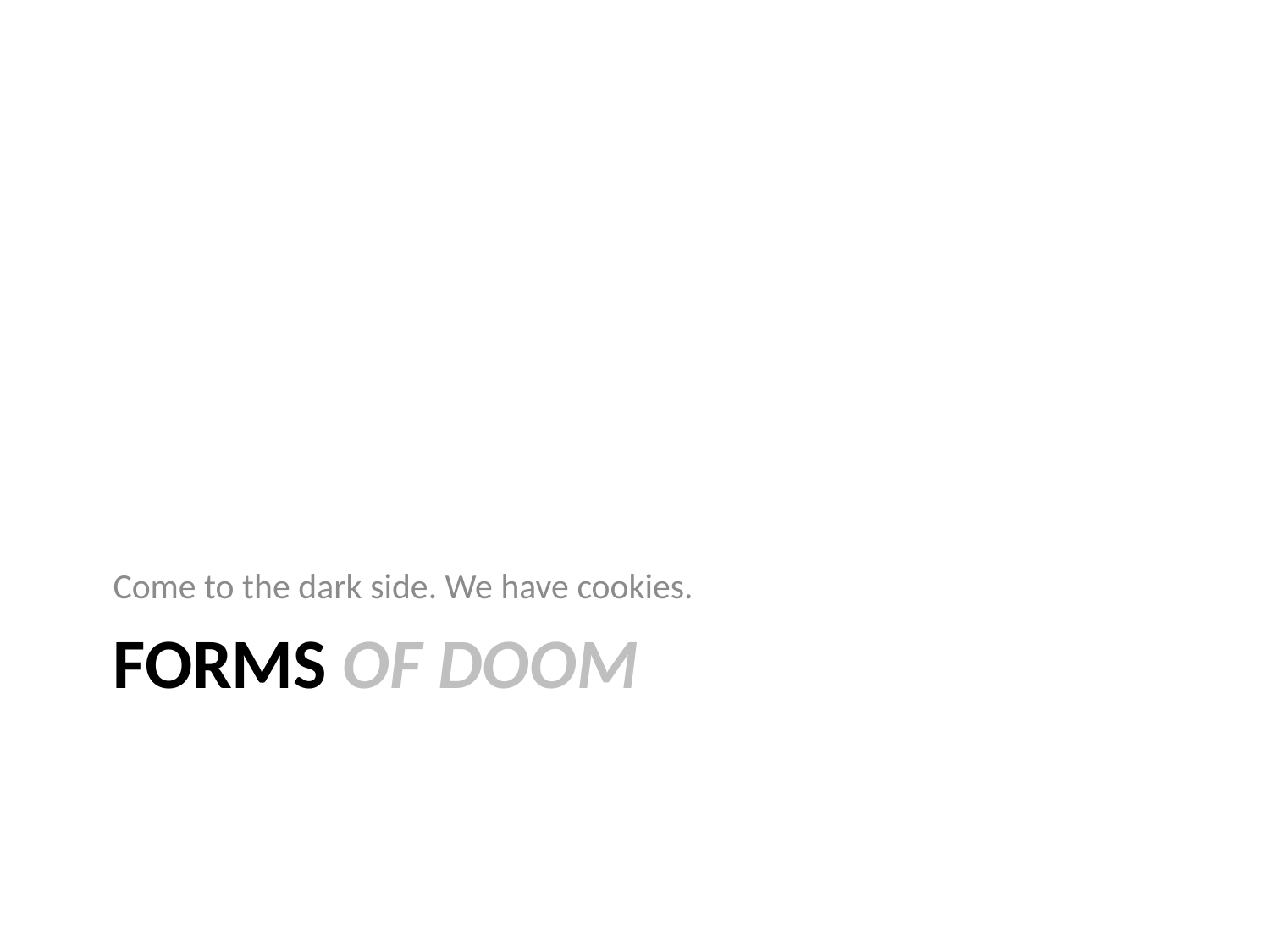

Come to the dark side. We have cookies.
# Forms of doom